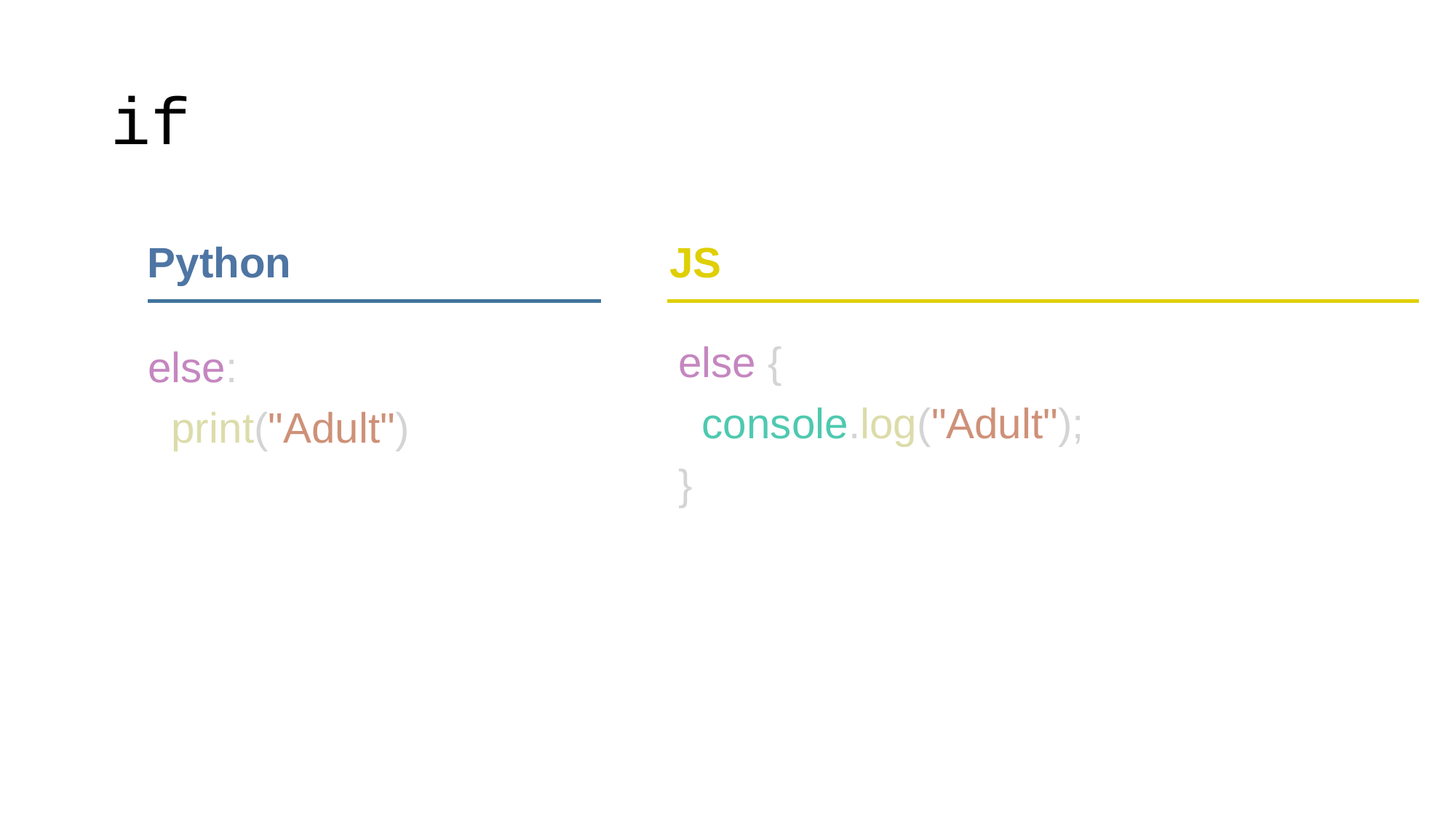

# if
JS
Python
else {
  console.log("Adult");
}
else:
  print("Adult")